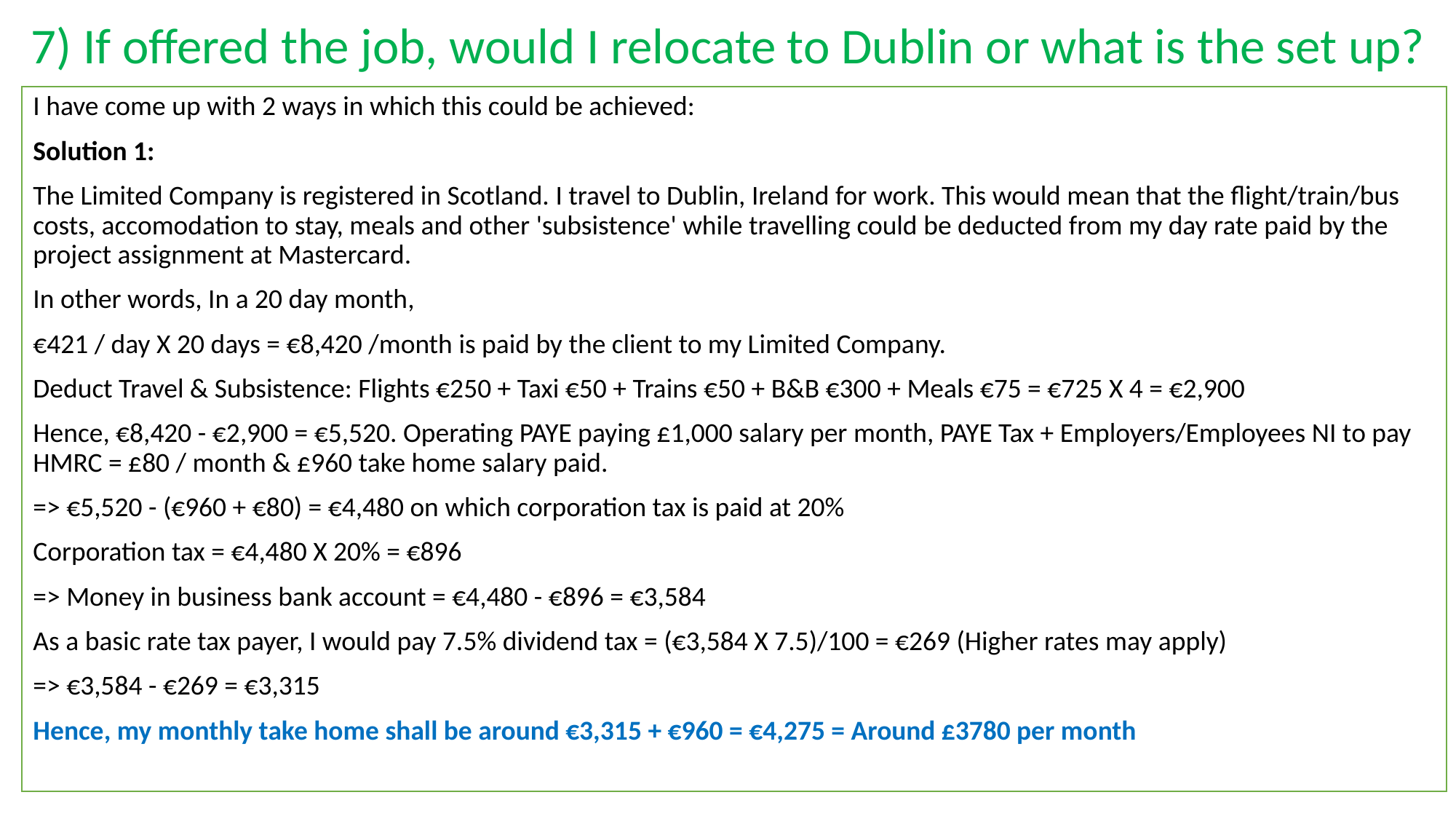

# 7) If offered the job, would I relocate to Dublin or what is the set up?
I have come up with 2 ways in which this could be achieved:
Solution 1:
The Limited Company is registered in Scotland. I travel to Dublin, Ireland for work. This would mean that the flight/train/bus costs, accomodation to stay, meals and other 'subsistence' while travelling could be deducted from my day rate paid by the project assignment at Mastercard.
In other words, In a 20 day month,
€421 / day X 20 days = €8,420 /month is paid by the client to my Limited Company.
Deduct Travel & Subsistence: Flights €250 + Taxi €50 + Trains €50 + B&B €300 + Meals €75 = €725 X 4 = €2,900
Hence, €8,420 - €2,900 = €5,520. Operating PAYE paying £1,000 salary per month, PAYE Tax + Employers/Employees NI to pay HMRC = £80 / month & £960 take home salary paid.
=> €5,520 - (€960 + €80) = €4,480 on which corporation tax is paid at 20%
Corporation tax = €4,480 X 20% = €896
=> Money in business bank account = €4,480 - €896 = €3,584
As a basic rate tax payer, I would pay 7.5% dividend tax = (€3,584 X 7.5)/100 = €269 (Higher rates may apply)
=> €3,584 - €269 = €3,315
Hence, my monthly take home shall be around €3,315 + €960 = €4,275 = Around £3780 per month